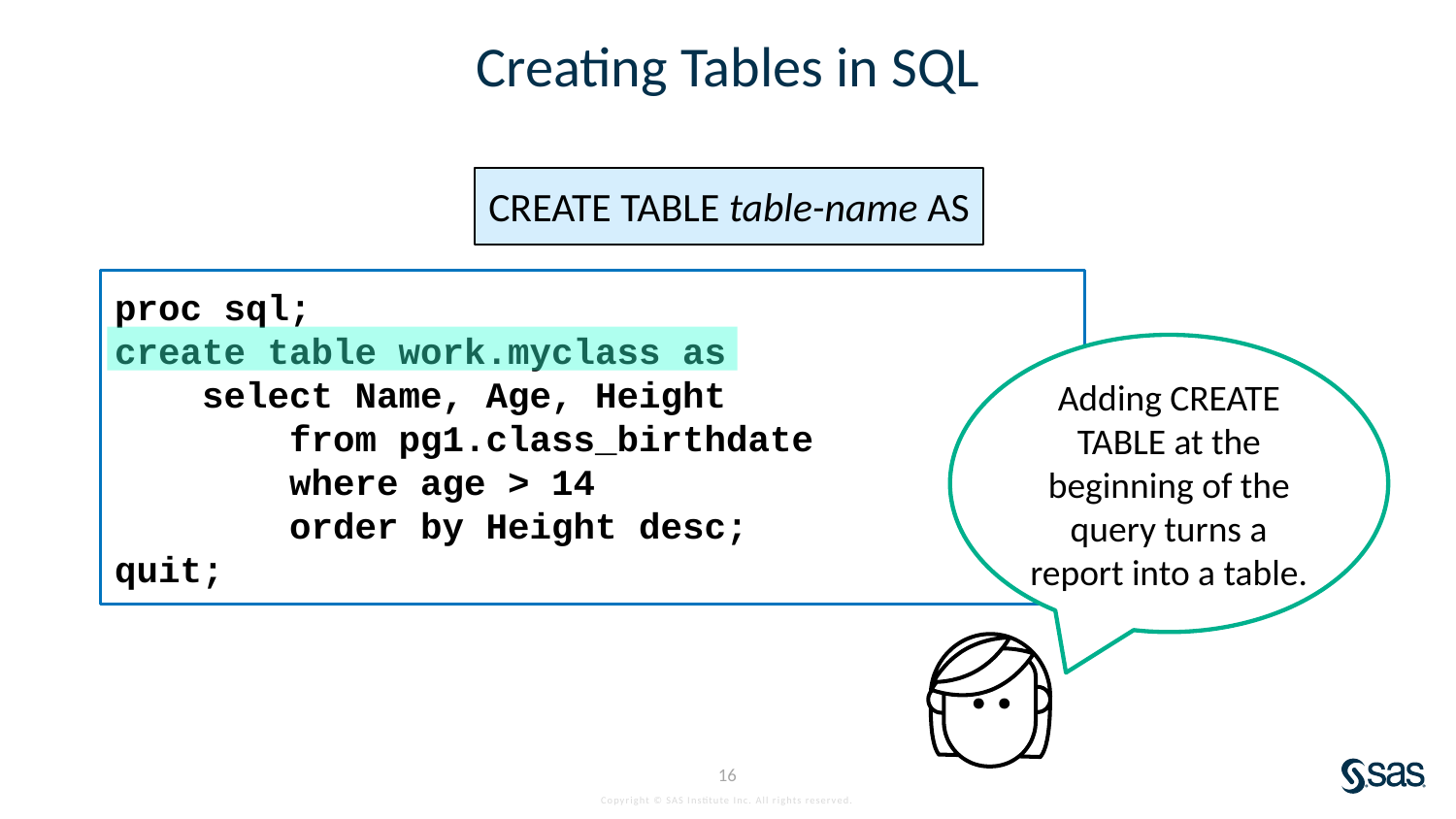

# Creating Tables in SQL
CREATE TABLE table-name AS
proc sql;
create table work.myclass as
    select Name, Age, Height
        from pg1.class_birthdate
        where age > 14
        order by Height desc;
quit;

Adding CREATE TABLE at the beginning of the query turns a report into a table.